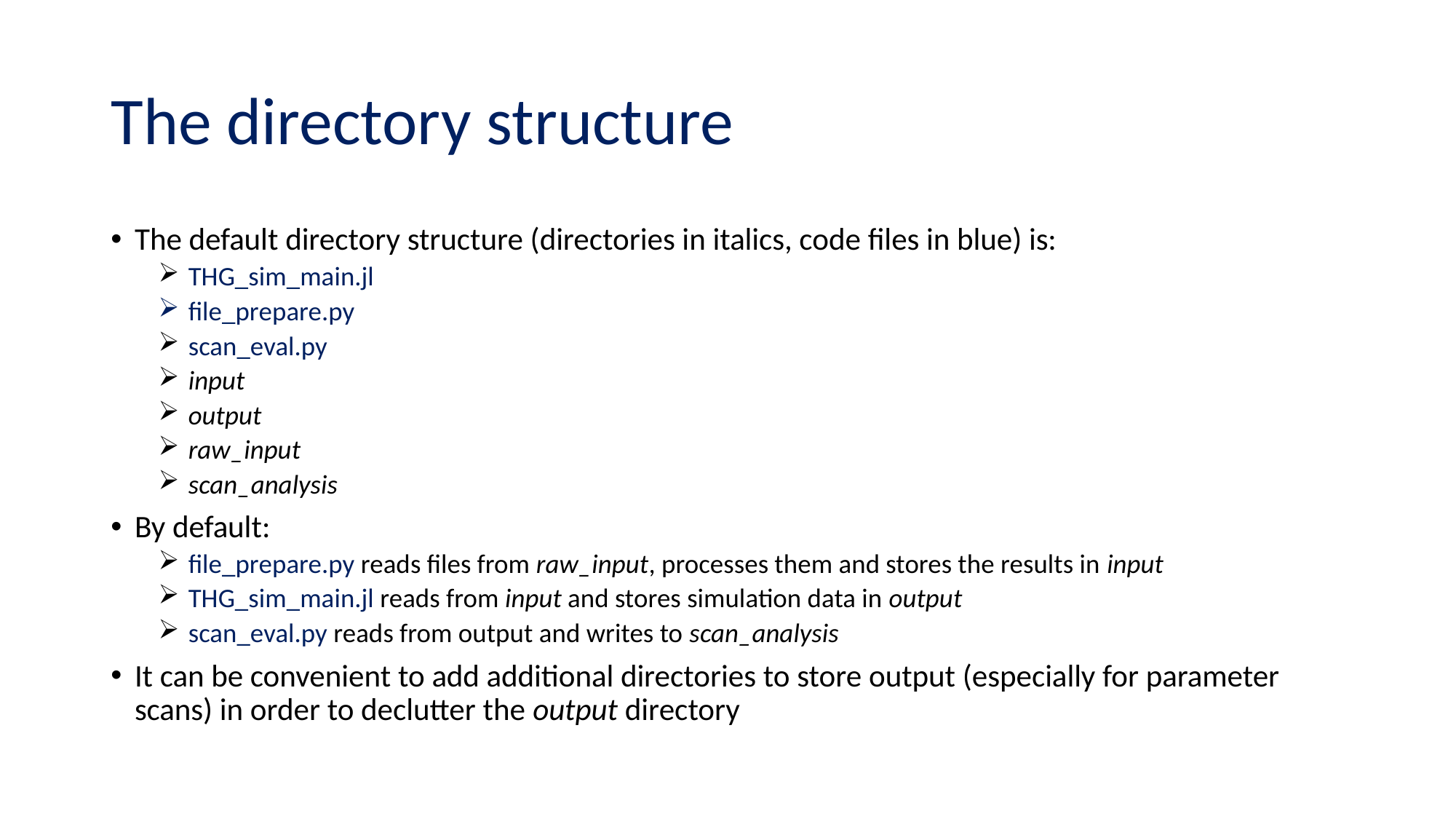

# The directory structure
The default directory structure (directories in italics, code files in blue) is:
 THG_sim_main.jl
 file_prepare.py
 scan_eval.py
 input
 output
 raw_input
 scan_analysis
By default:
 file_prepare.py reads files from raw_input, processes them and stores the results in input
 THG_sim_main.jl reads from input and stores simulation data in output
 scan_eval.py reads from output and writes to scan_analysis
It can be convenient to add additional directories to store output (especially for parameter scans) in order to declutter the output directory